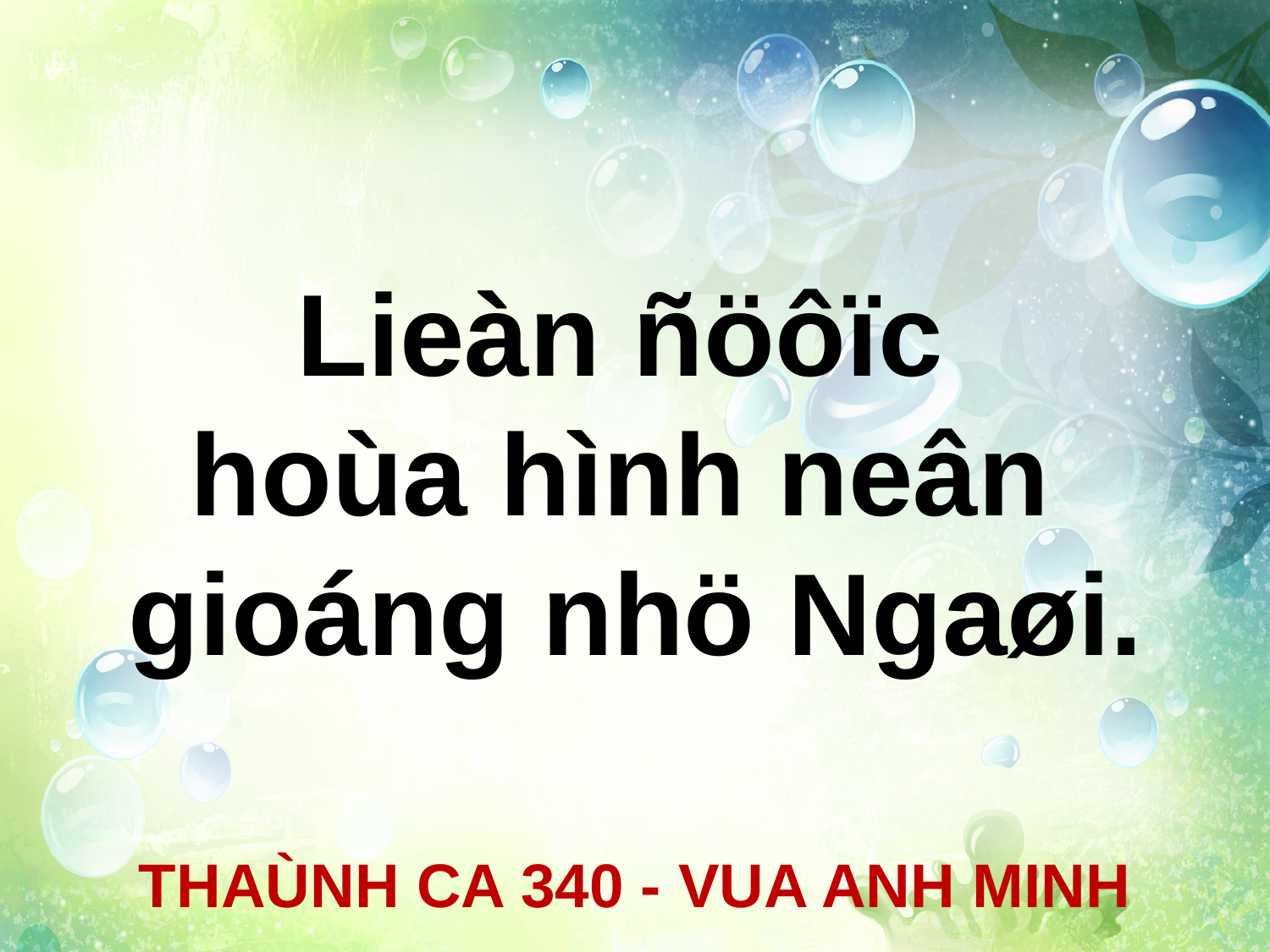

Lieàn ñöôïc
hoùa hình neân
gioáng nhö Ngaøi.
THAÙNH CA 340 - VUA ANH MINH